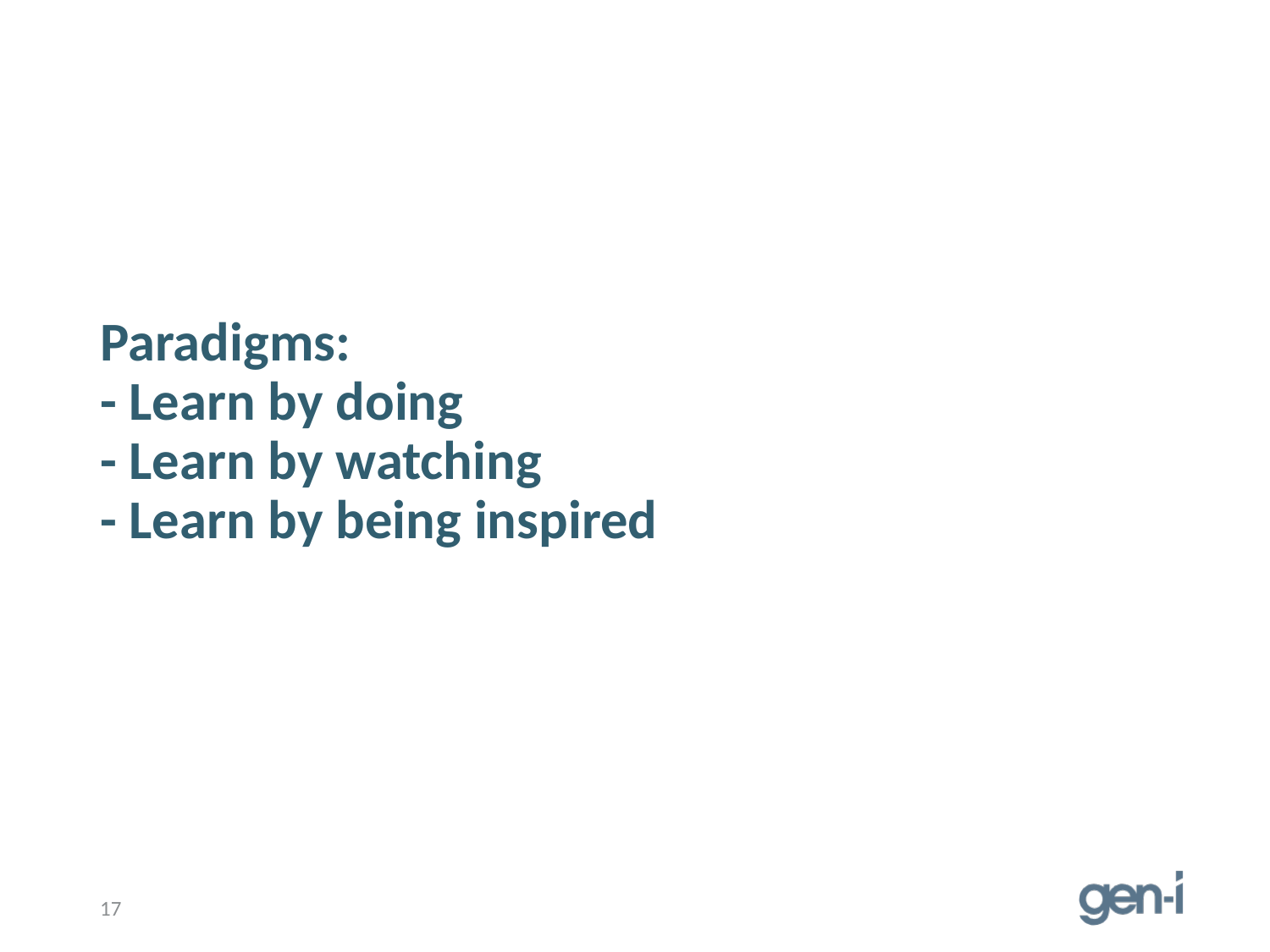

# Paradigms: - Learn by doing - Learn by watching - Learn by being inspired
17